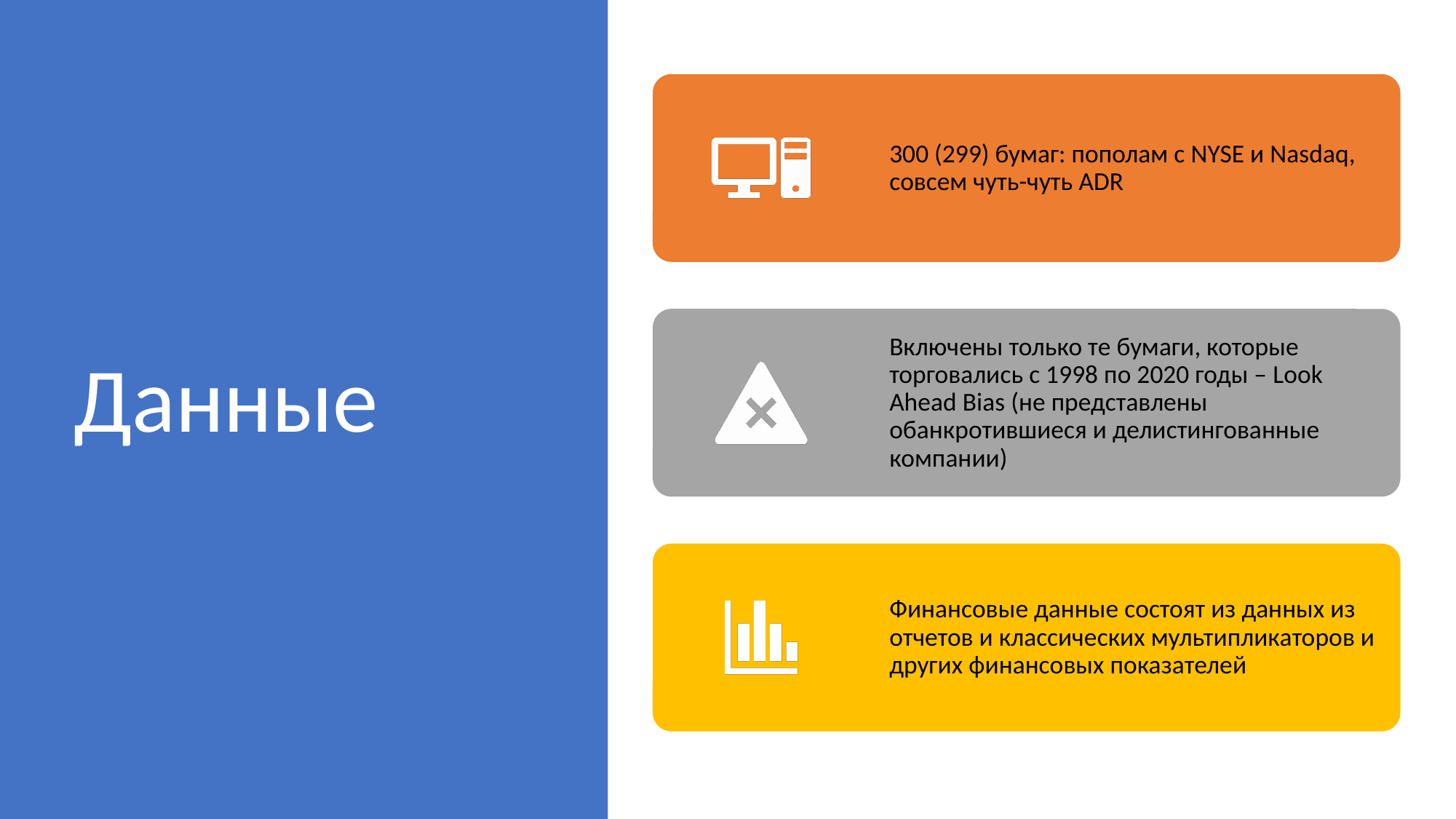

# Данные
300 (299) бумаг: пополам с NYSE и Nasdaq, совсем чуть-чуть ADR
Включены только те бумаги, которые торговались с 1998 по 2020 годы – Look Ahead Bias (не представлены обанкротившиеся и делистингованные компании)
Финансовые данные состоят из данных из отчетов и классических мультипликаторов и других финансовых показателей